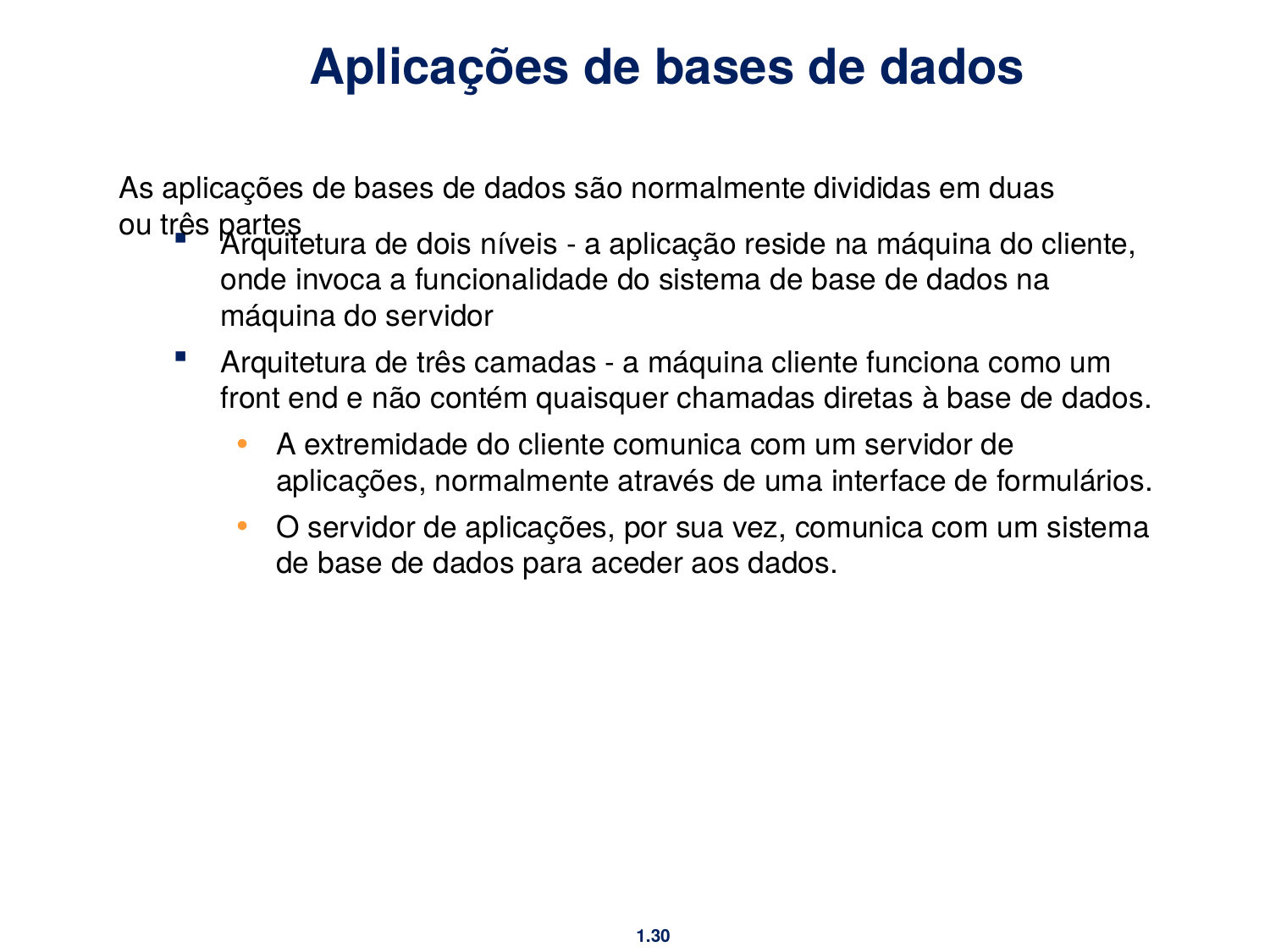

# Aplicações de bases de dados
As aplicações de bases de dados são normalmente divididas em duas ou três partes
Arquitetura de dois níveis - a aplicação reside na máquina do cliente, onde invoca a funcionalidade do sistema de base de dados na máquina do servidor
Arquitetura de três camadas - a máquina cliente funciona como um front end e não contém quaisquer chamadas diretas à base de dados.
A extremidade do cliente comunica com um servidor de aplicações, normalmente através de uma interface de formulários.
O servidor de aplicações, por sua vez, comunica com um sistema de base de dados para aceder aos dados.